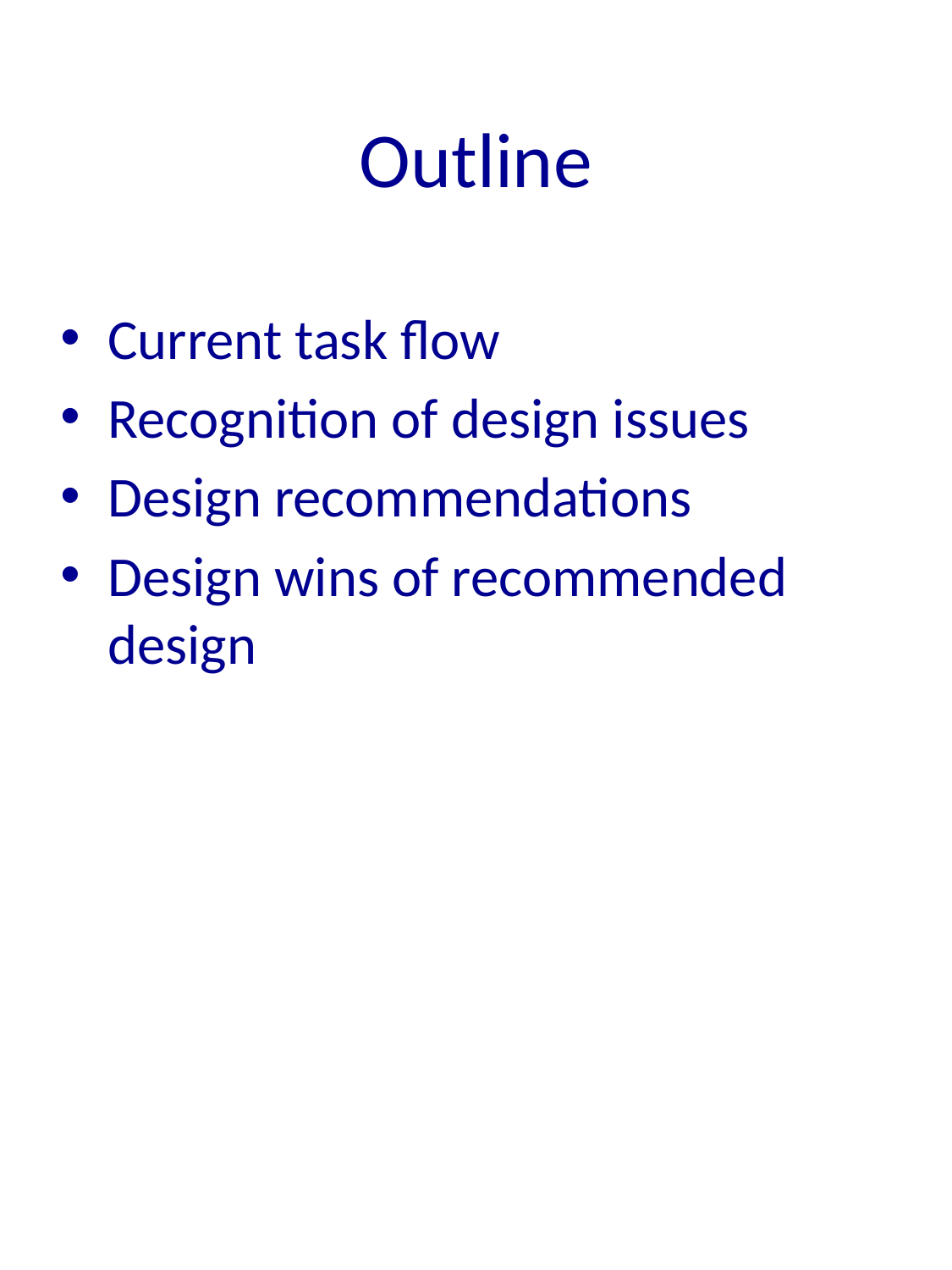

# Outline
Current task flow
Recognition of design issues
Design recommendations
Design wins of recommended design